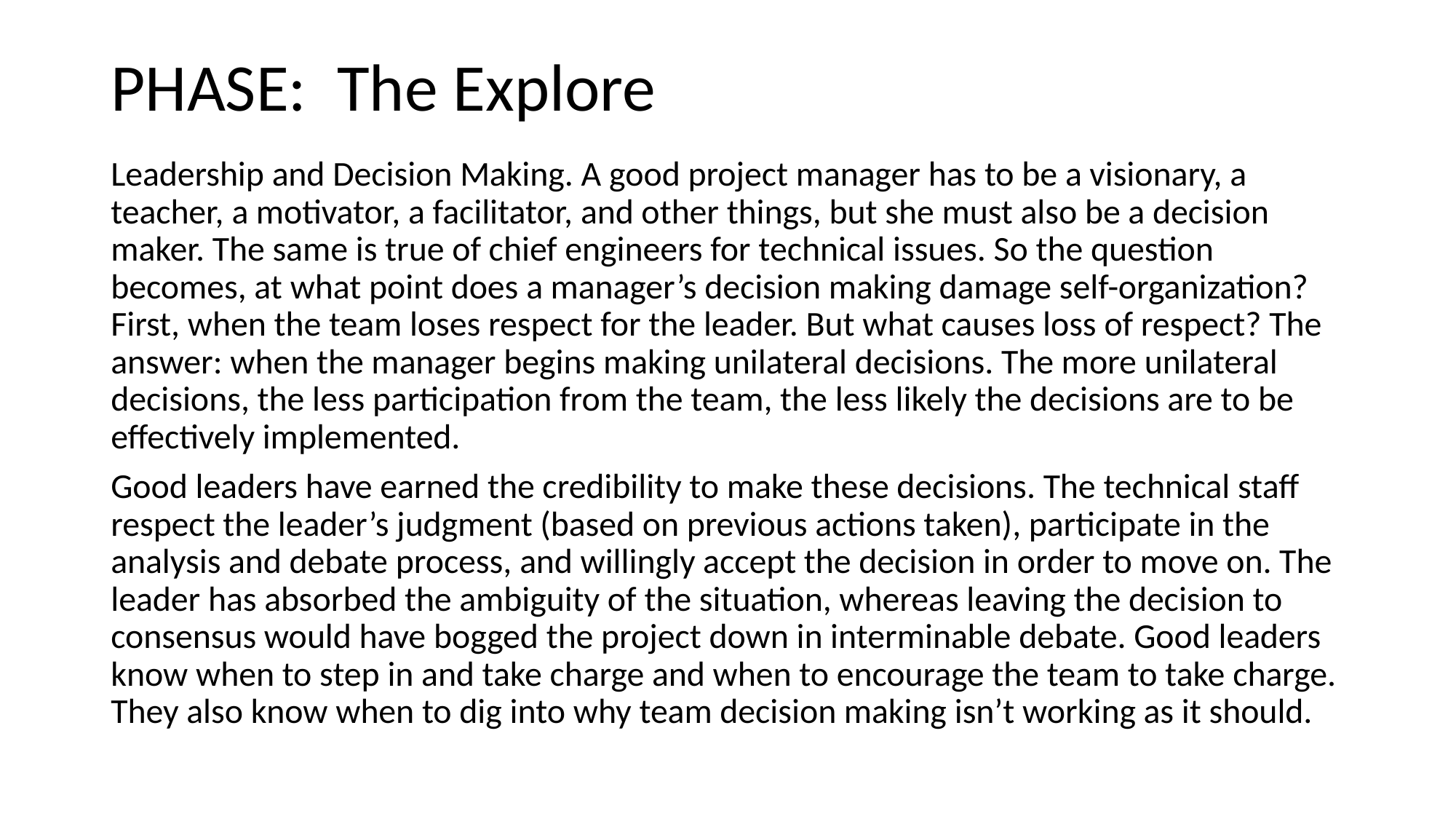

# PHASE:  The Explore
Leadership and Decision Making. A good project manager has to be a visionary, a teacher, a motivator, a facilitator, and other things, but she must also be a decision maker. The same is true of chief engineers for technical issues. So the question becomes, at what point does a manager’s decision making damage self-organization? First, when the team loses respect for the leader. But what causes loss of respect? The answer: when the manager begins making unilateral decisions. The more unilateral decisions, the less participation from the team, the less likely the decisions are to be effectively implemented.
Good leaders have earned the credibility to make these decisions. The technical staff respect the leader’s judgment (based on previous actions taken), participate in the analysis and debate process, and willingly accept the decision in order to move on. The leader has absorbed the ambiguity of the situation, whereas leaving the decision to consensus would have bogged the project down in interminable debate. Good leaders know when to step in and take charge and when to encourage the team to take charge. They also know when to dig into why team decision making isn’t working as it should.